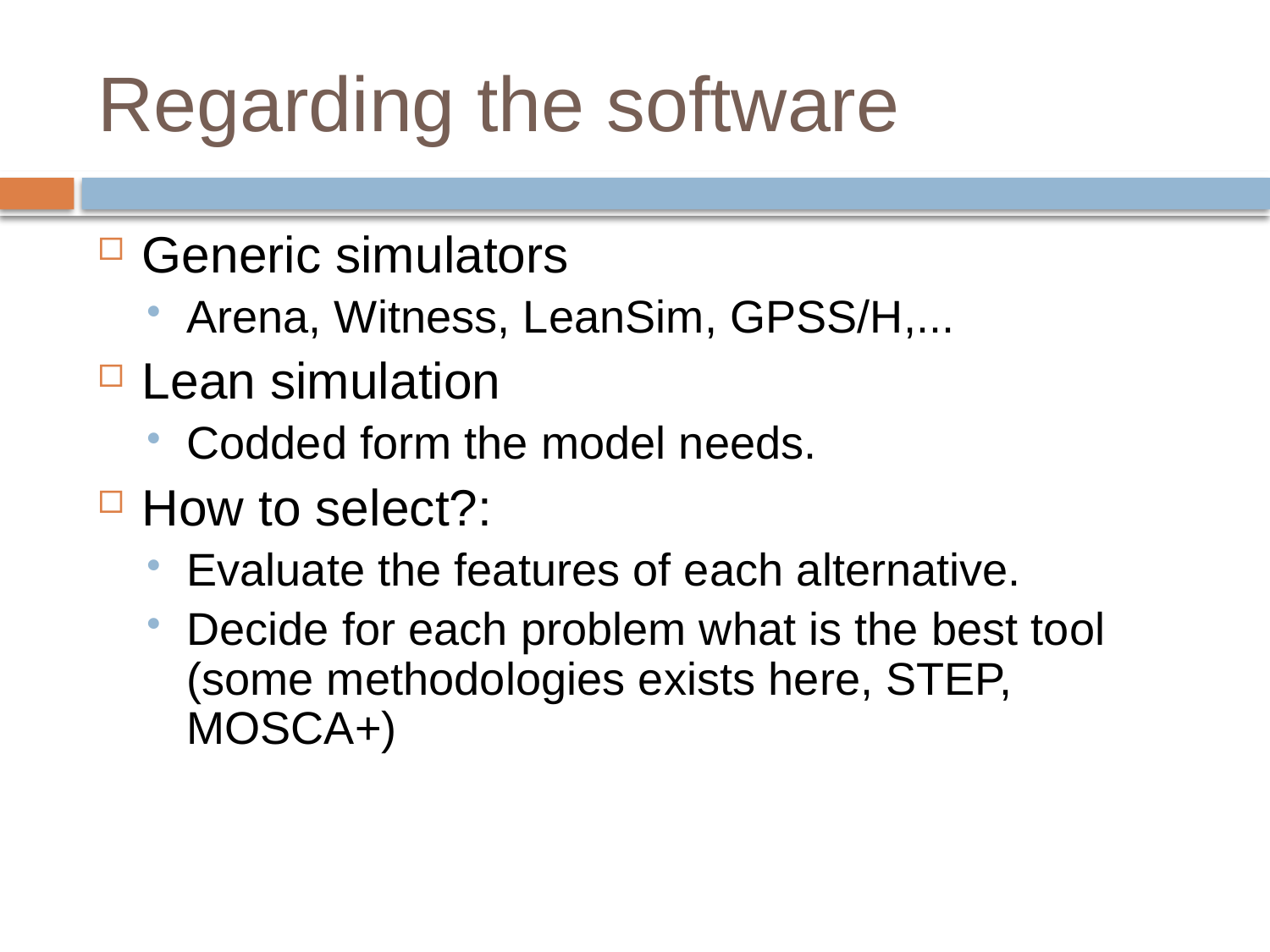

# Regarding the software
Generic simulators
Arena, Witness, LeanSim, GPSS/H,...
Lean simulation
Codded form the model needs.
How to select?:
Evaluate the features of each alternative.
Decide for each problem what is the best tool (some methodologies exists here, STEP, MOSCA+)